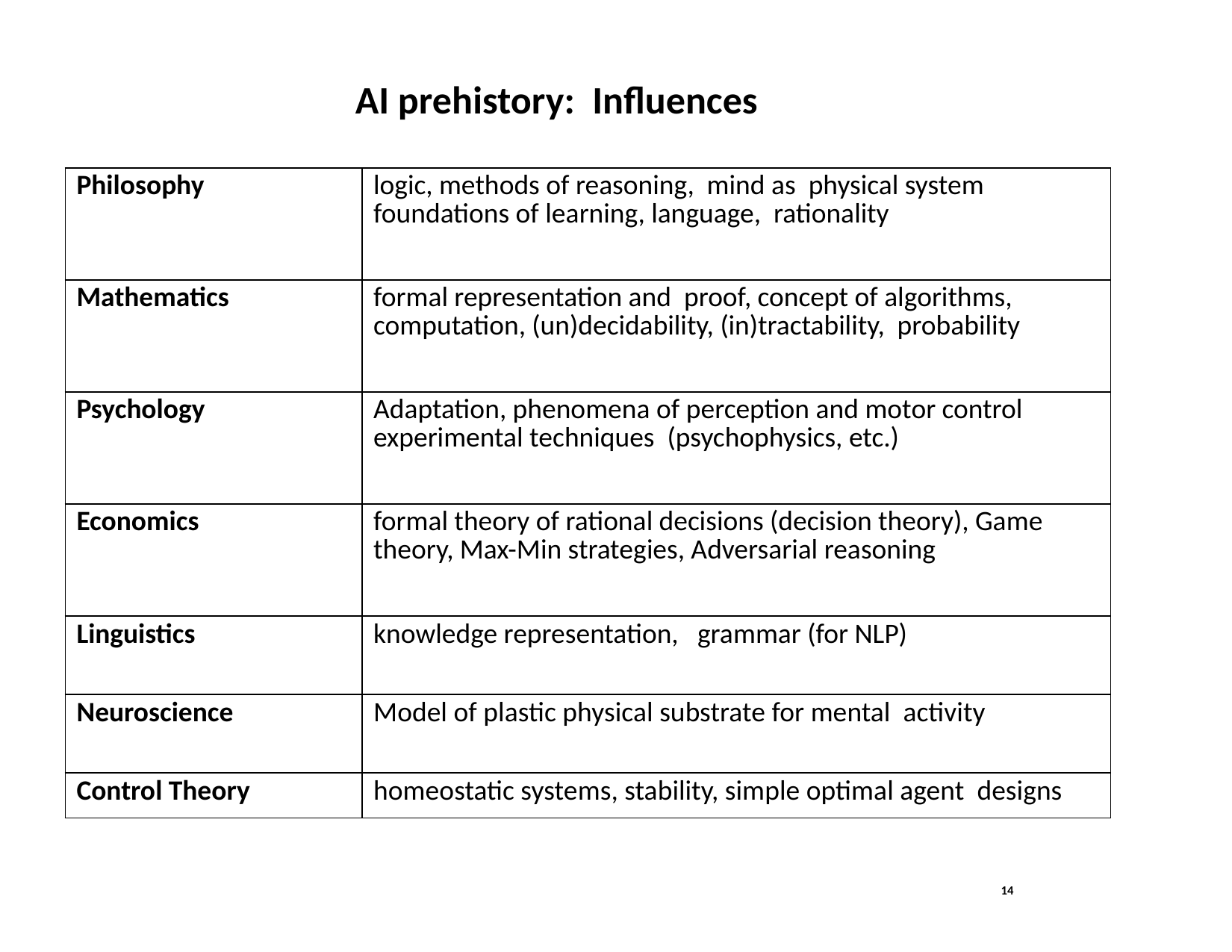

AI prehistory:  Influences
| Philosophy | logic, methods of reasoning, mind as physical system foundations of learning, language, rationality |
| --- | --- |
| Mathematics | formal representation and proof, concept of algorithms, computation, (un)decidability, (in)tractability, probability |
| Psychology | Adaptation, phenomena of perception and motor control experimental techniques (psychophysics, etc.) |
| Economics | formal theory of rational decisions (decision theory), Game theory, Max-Min strategies, Adversarial reasoning |
| Linguistics | knowledge representation, grammar (for NLP) |
| Neuroscience | Model of plastic physical substrate for mental activity |
| Control Theory | homeostatic systems, stability, simple optimal agent designs |
14